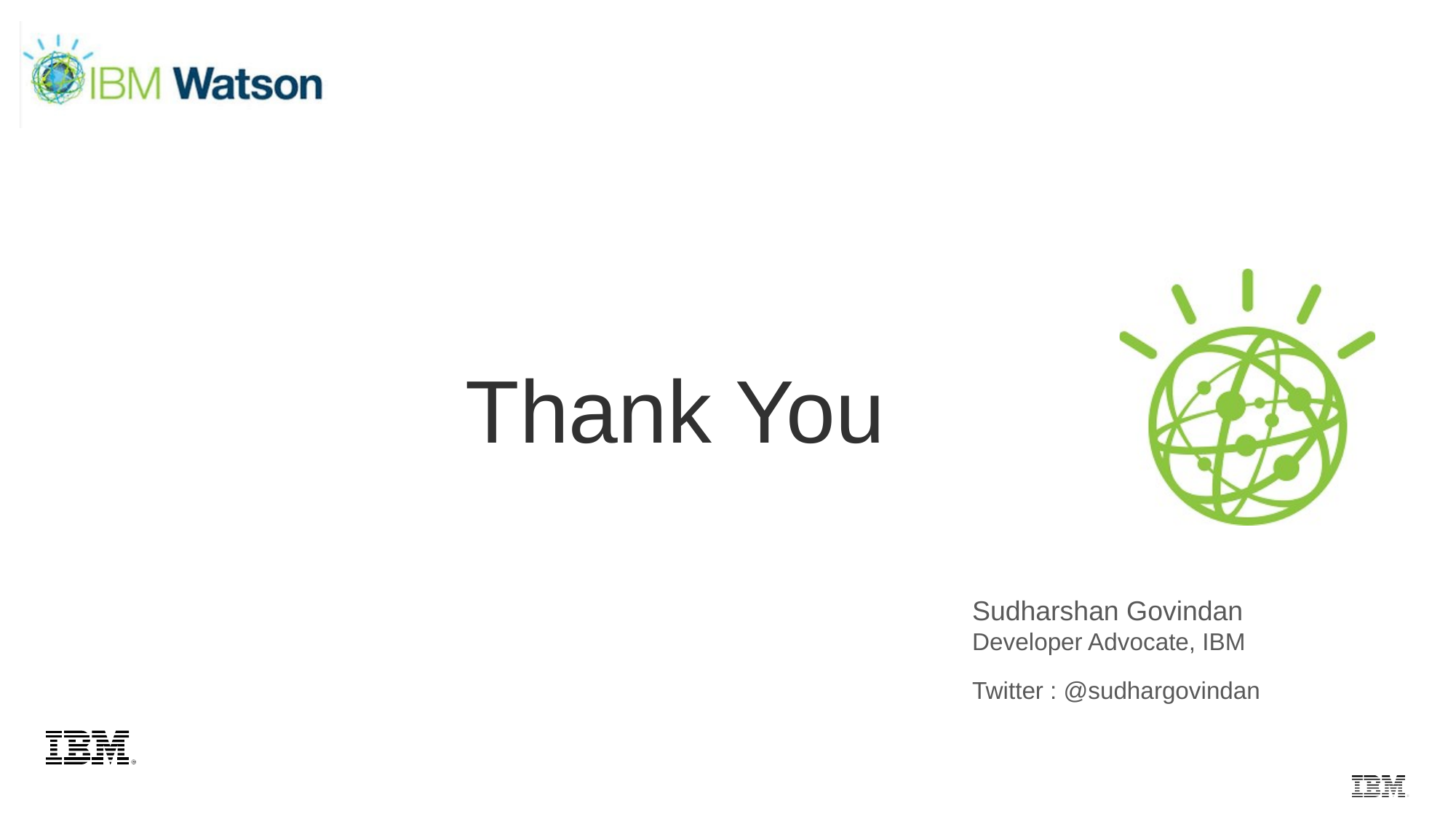

# Thank You
Sudharshan Govindan
Developer Advocate, IBM

Twitter : @sudhargovindan